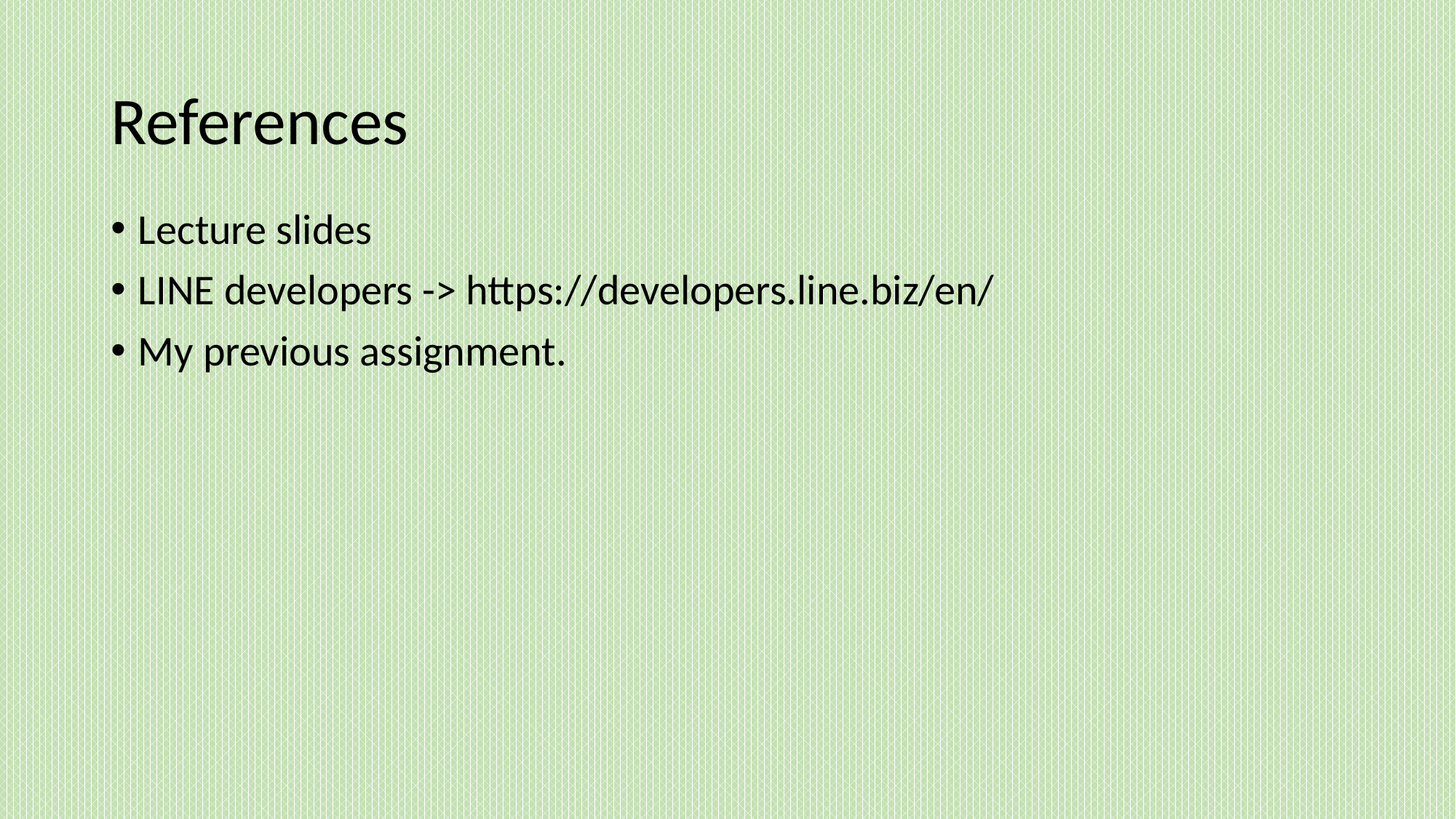

# References
Lecture slides
LINE developers -> https://developers.line.biz/en/
My previous assignment.